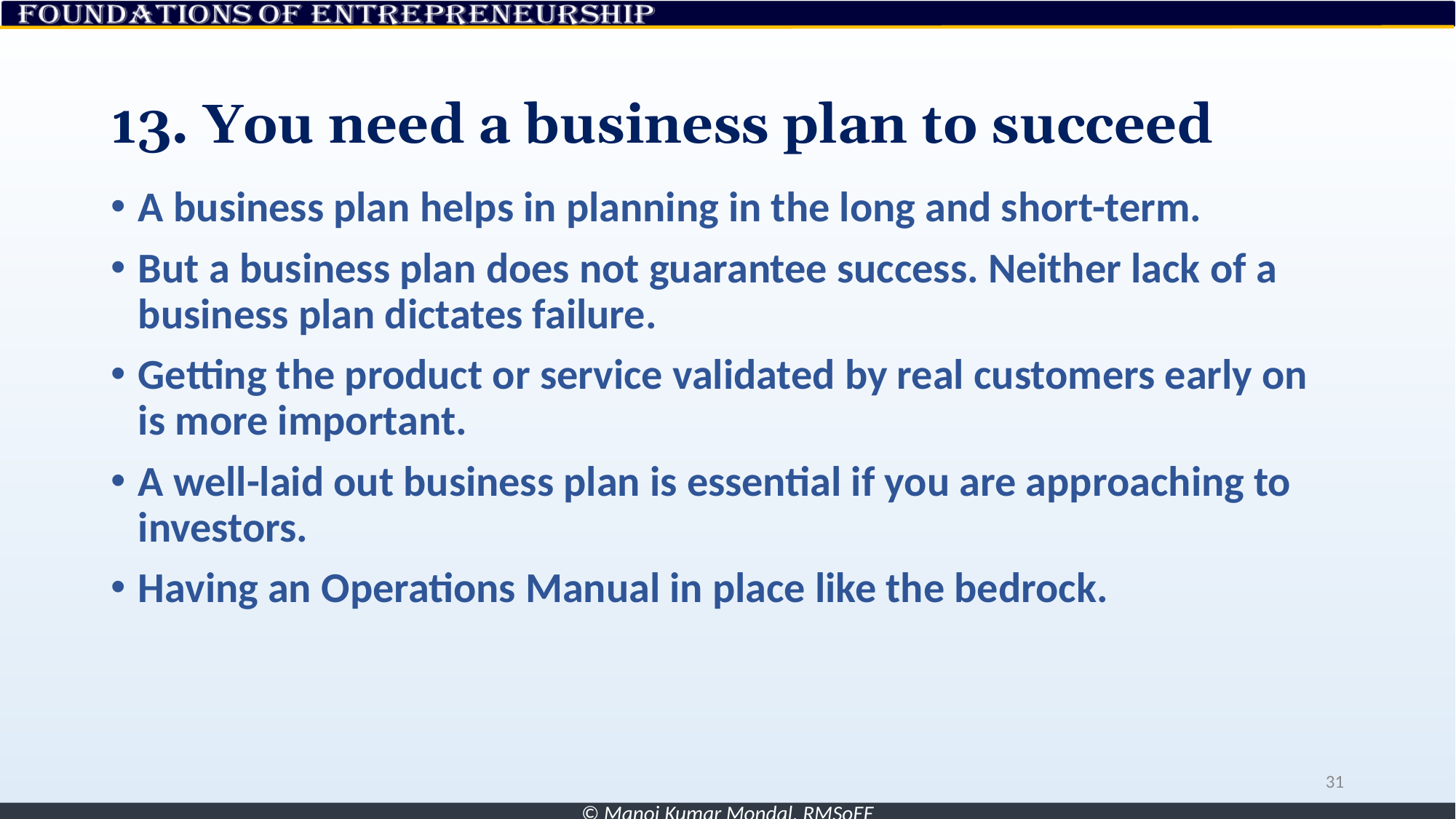

# 13. You need a business plan to succeed
A business plan helps in planning in the long and short-term.
But a business plan does not guarantee success. Neither lack of a business plan dictates failure.
Getting the product or service validated by real customers early on is more important.
A well-laid out business plan is essential if you are approaching to investors.
Having an Operations Manual in place like the bedrock.

31